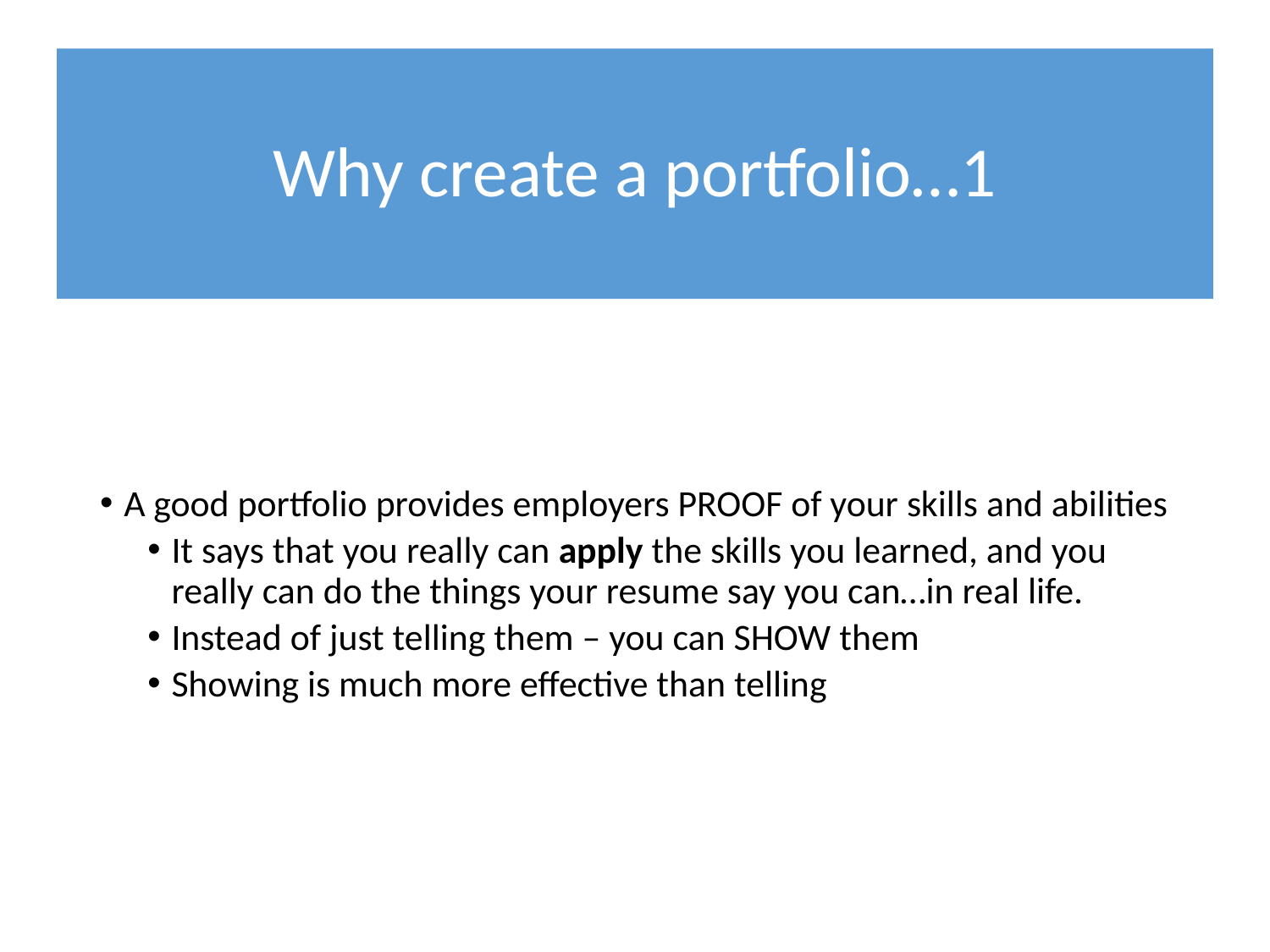

# Why create a portfolio…1
A good portfolio provides employers PROOF of your skills and abilities
It says that you really can apply the skills you learned, and you really can do the things your resume say you can…in real life.
Instead of just telling them – you can SHOW them
Showing is much more effective than telling